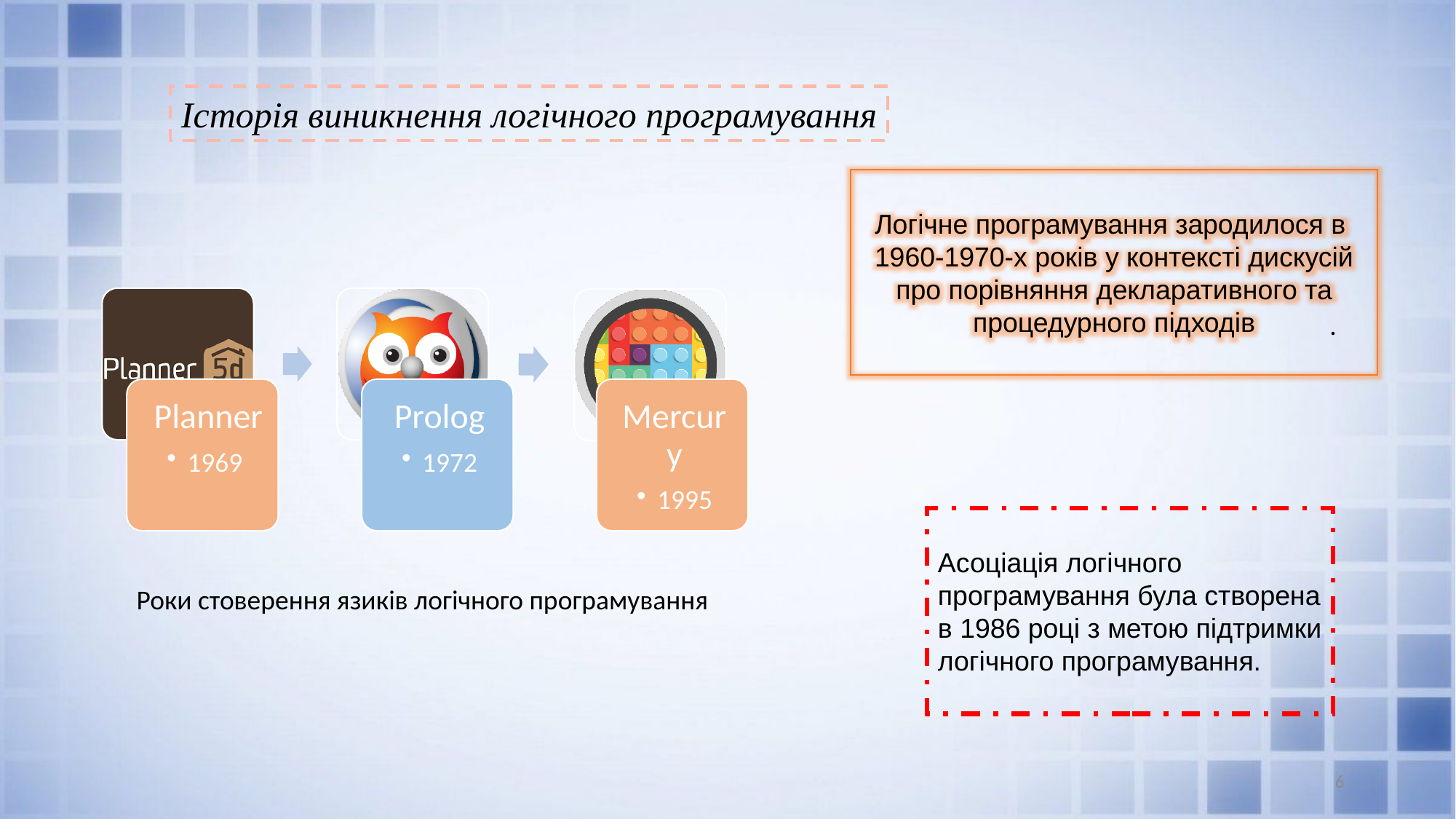

Історія виникнення логічного програмування
 Planner
1969

Prolog
1972

Mercury
1995
Логічне програмування зародилося в  1960-1970-х років у контексті дискусій про порівняння декларативного та процедурного підходів
.

Асоціація логічного програмування була створена в 1986 році з метою підтримки логічного програмування.
Роки стоверення язиків логічного програмування
6